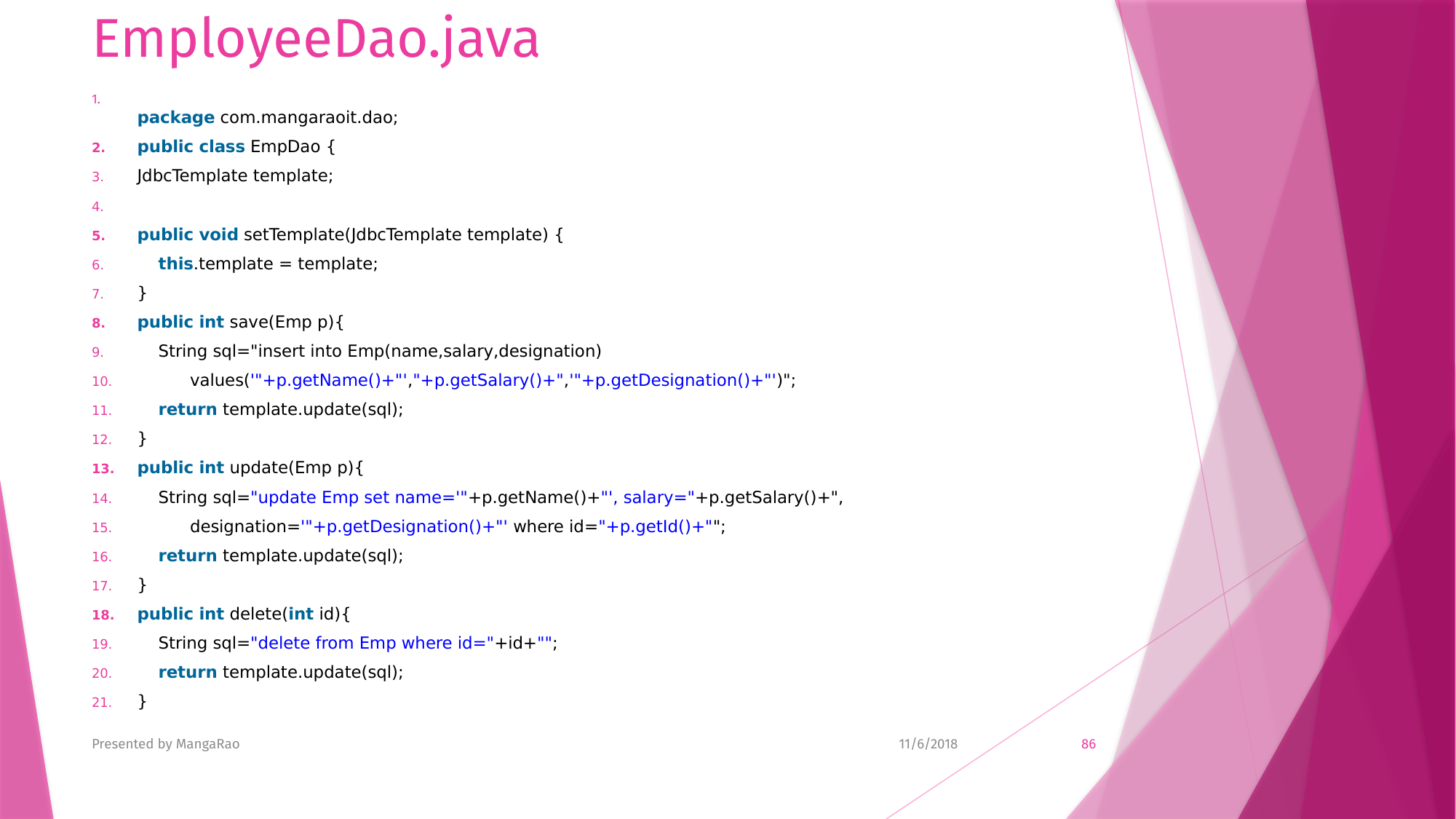

# EmployeeDao.java
package com.mangaraoit.dao;
public class EmpDao {
JdbcTemplate template;

public void setTemplate(JdbcTemplate template) {
    this.template = template;
}
public int save(Emp p){
    String sql="insert into Emp(name,salary,designation)
          values('"+p.getName()+"',"+p.getSalary()+",'"+p.getDesignation()+"')";
    return template.update(sql);
}
public int update(Emp p){
    String sql="update Emp set name='"+p.getName()+"', salary="+p.getSalary()+",
          designation='"+p.getDesignation()+"' where id="+p.getId()+"";
    return template.update(sql);
}
public int delete(int id){
    String sql="delete from Emp where id="+id+"";
    return template.update(sql);
}

Presented by MangaRao
11/6/2018
86